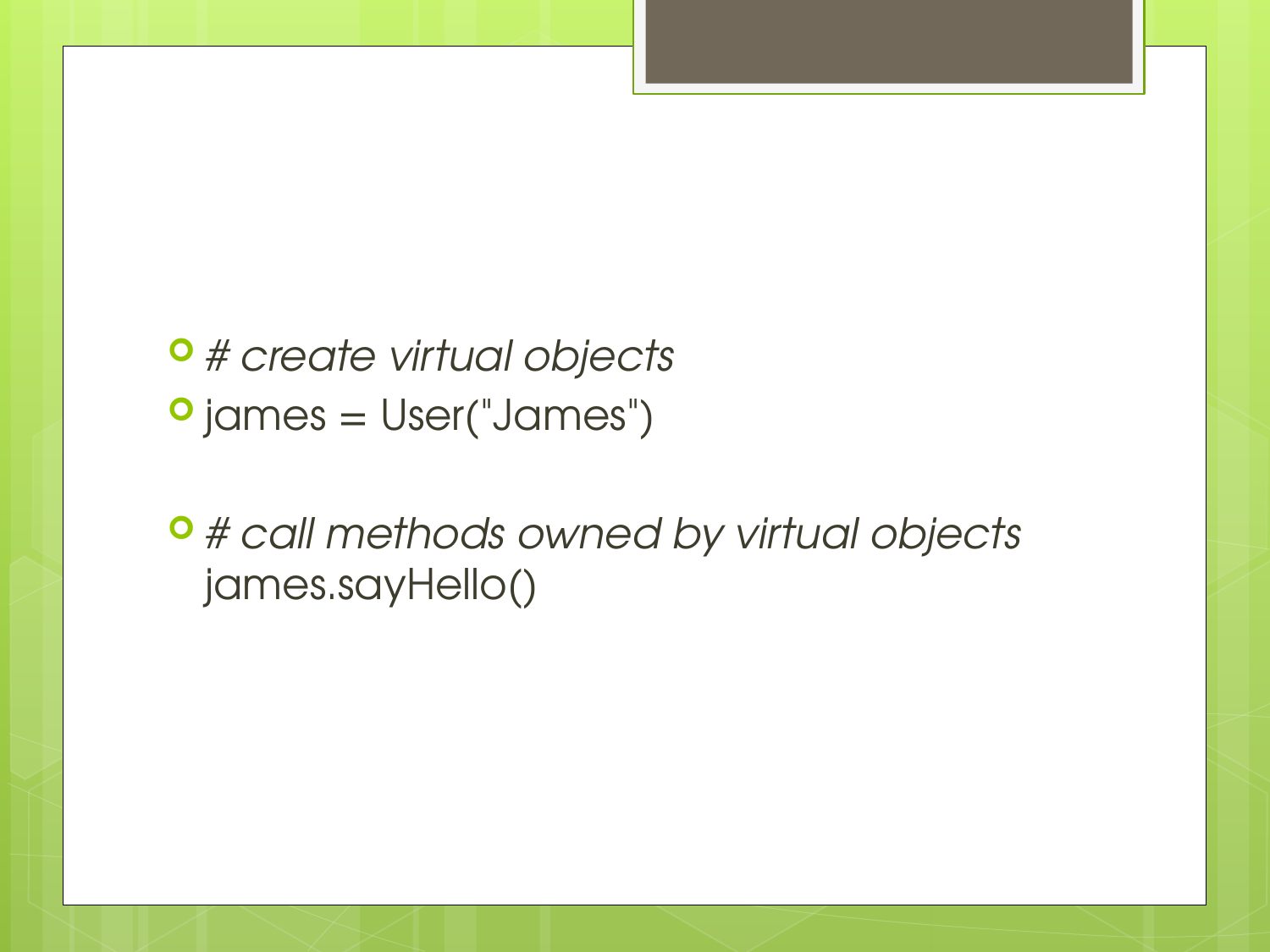

#
# create virtual objects
james = User("James")

# call methods owned by virtual objects james.sayHello()